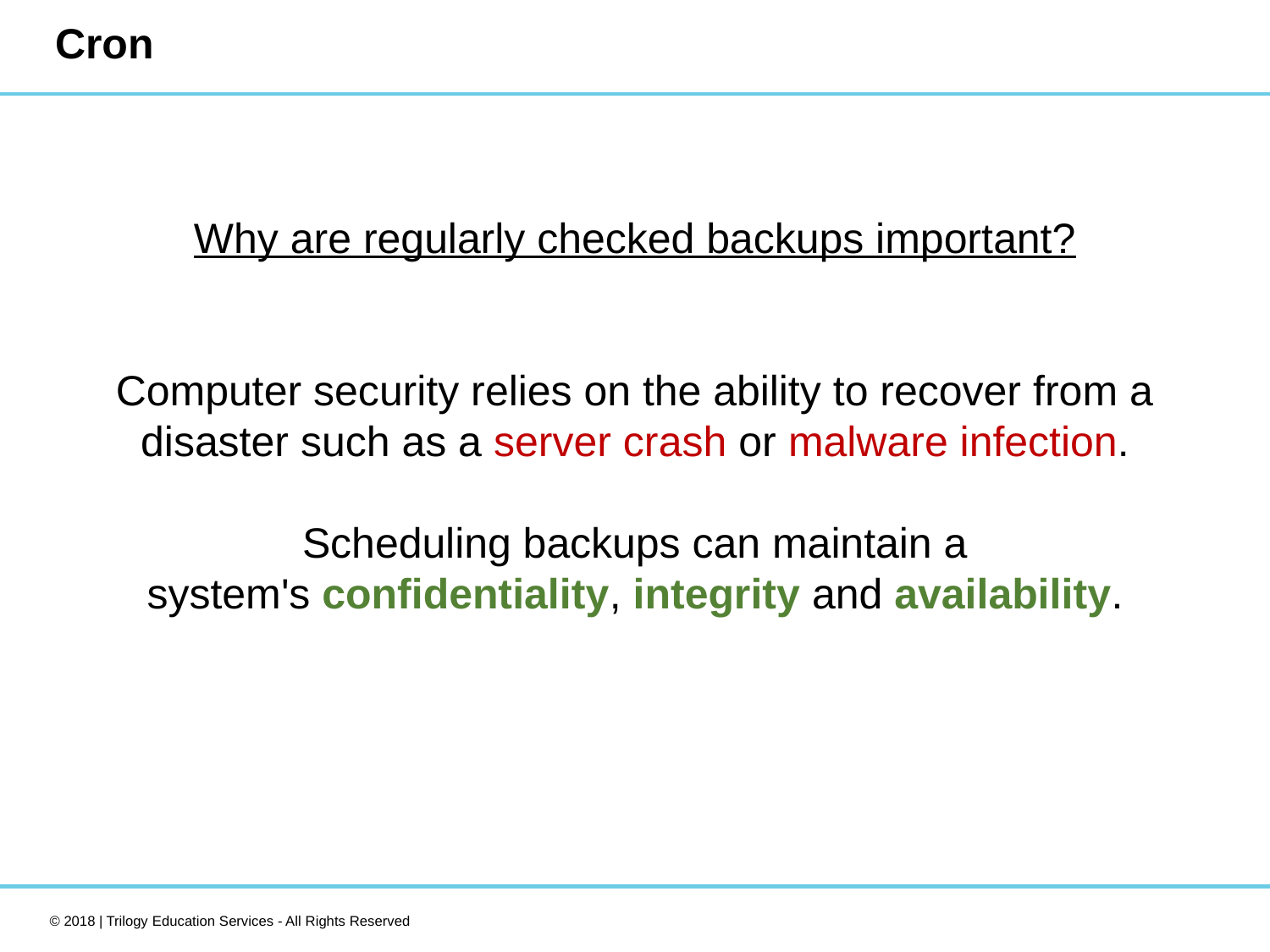

# Cron
Why are regularly checked backups important?

Computer security relies on the ability to recover from a disaster such as a server crash or malware infection.

Scheduling backups can maintain a system's confidentiality, integrity and availability.